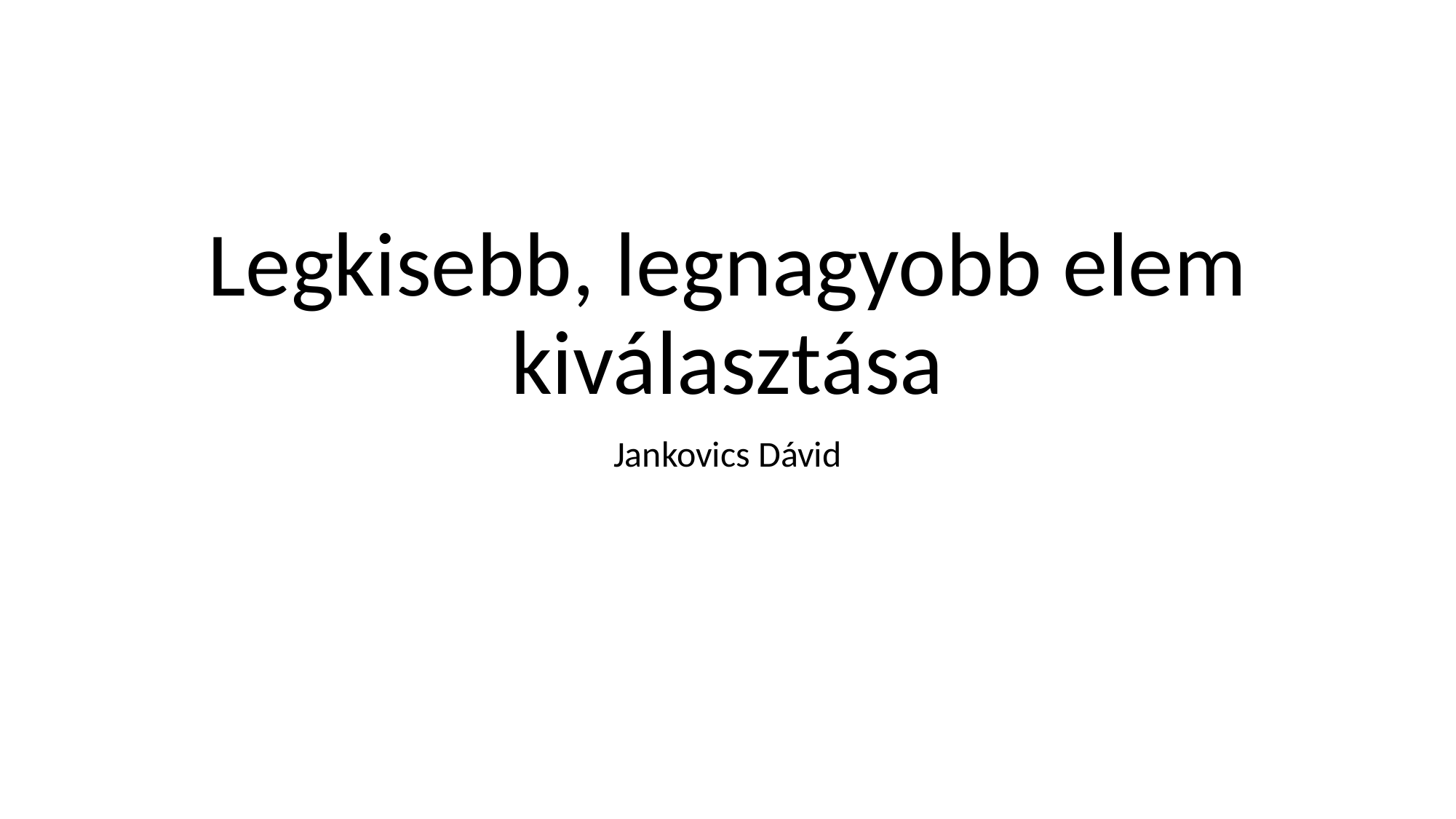

# Legkisebb, legnagyobb elem kiválasztása
Jankovics Dávid